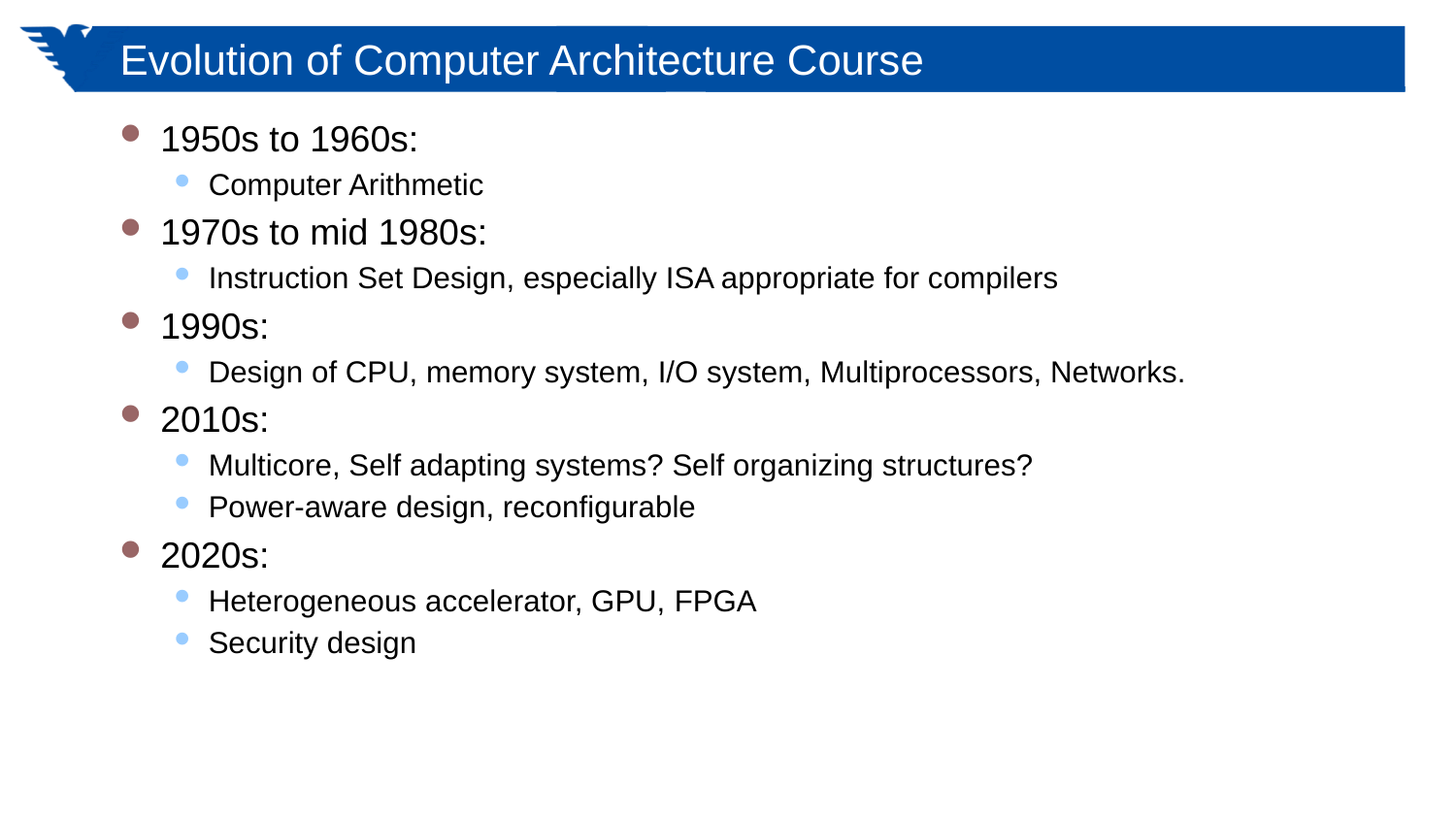

# Evolution of Computer Architecture Course
1950s to 1960s:
Computer Arithmetic
1970s to mid 1980s:
Instruction Set Design, especially ISA appropriate for compilers
1990s:
Design of CPU, memory system, I/O system, Multiprocessors, Networks.
2010s:
Multicore, Self adapting systems? Self organizing structures?
Power-aware design, reconfigurable
2020s:
Heterogeneous accelerator, GPU, FPGA
Security design